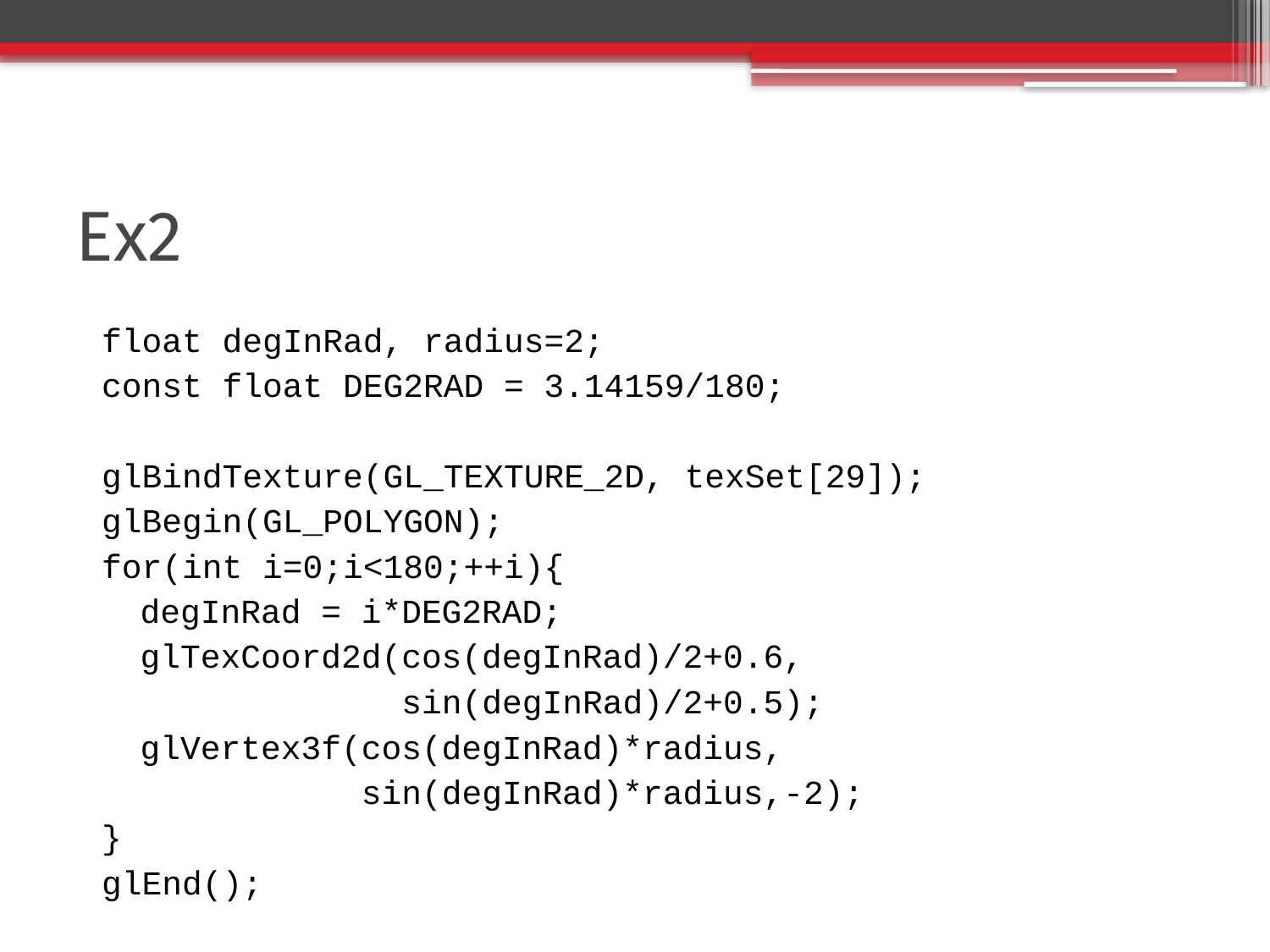

# Ex2
float degInRad, radius=2;
const float DEG2RAD = 3.14159/180;

glBindTexture(GL_TEXTURE_2D, texSet[29]);
glBegin(GL_POLYGON);
for(int i=0;i<180;++i){
degInRad = i*DEG2RAD;
glTexCoord2d(cos(degInRad)/2+0.6,
             sin(degInRad)/2+0.5);
glVertex3f(cos(degInRad)*radius,
           sin(degInRad)*radius,-2);
}
glEnd();